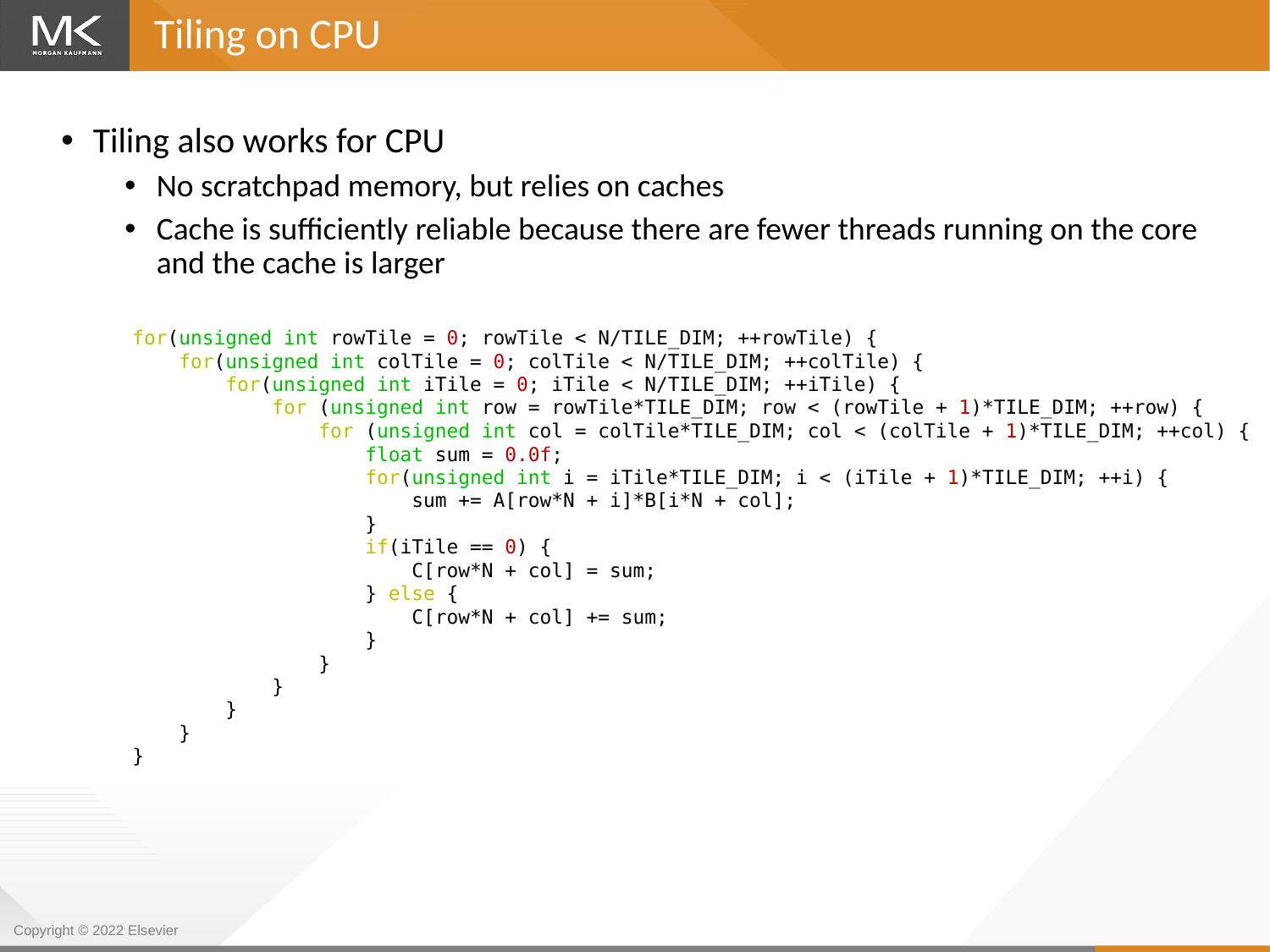

Tiling on CPU
Tiling also works for CPU
No scratchpad memory, but relies on caches
Cache is sufficiently reliable because there are fewer threads running on the core and the cache is larger
    for(unsigned int rowTile = 0; rowTile < N/TILE_DIM; ++rowTile) {
        for(unsigned int colTile = 0; colTile < N/TILE_DIM; ++colTile) {
            for(unsigned int iTile = 0; iTile < N/TILE_DIM; ++iTile) {
                for (unsigned int row = rowTile*TILE_DIM; row < (rowTile + 1)*TILE_DIM; ++row) {
                    for (unsigned int col = colTile*TILE_DIM; col < (colTile + 1)*TILE_DIM; ++col) {
                        float sum = 0.0f;
                        for(unsigned int i = iTile*TILE_DIM; i < (iTile + 1)*TILE_DIM; ++i) {
                            sum += A[row*N + i]*B[i*N + col];
                        }
                        if(iTile == 0) {
                            C[row*N + col] = sum;
                        } else {
                            C[row*N + col] += sum;
                        }
                    }
                }
            }
        }
    }